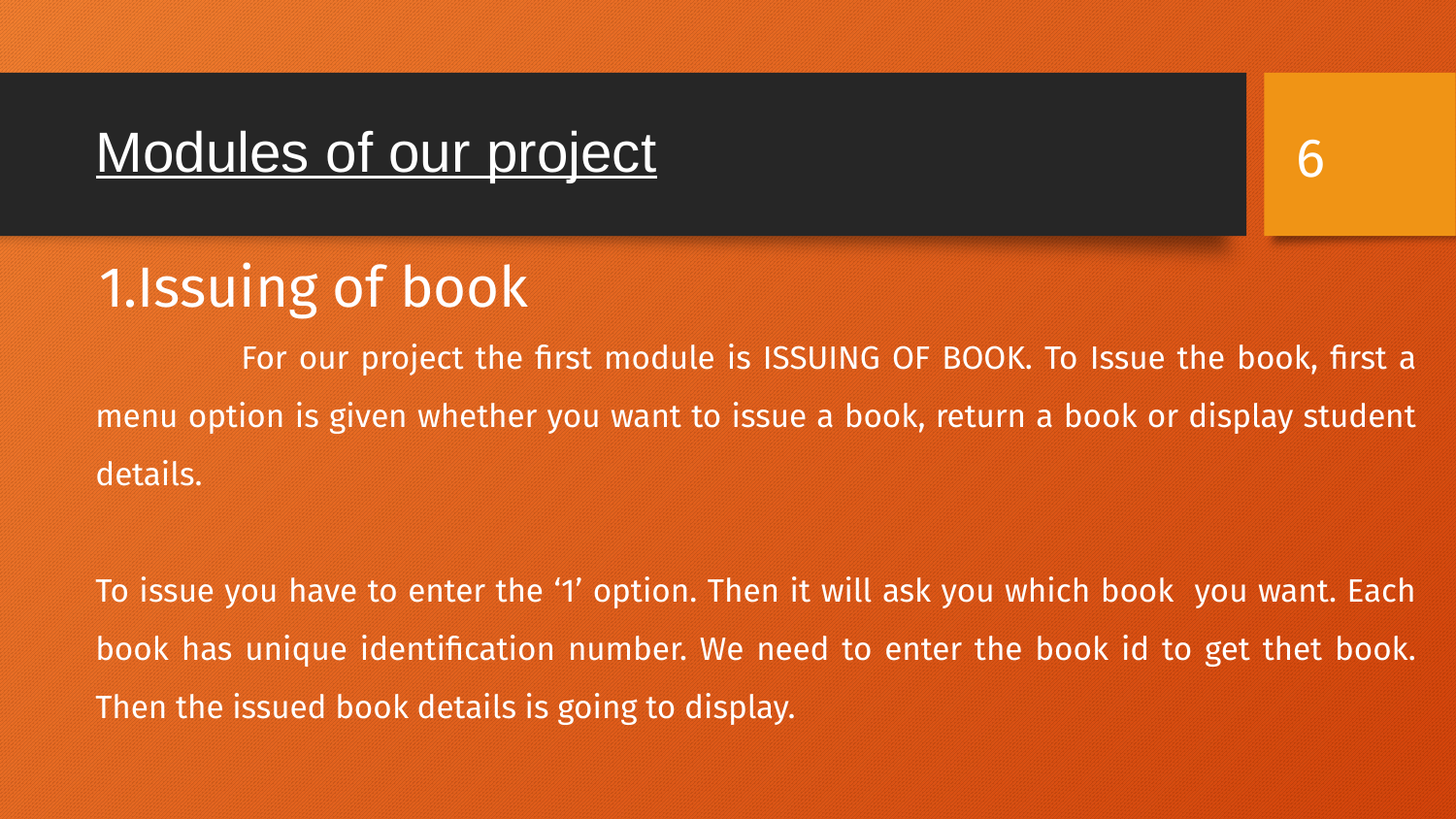

# Modules of our project
6
1.Issuing of book
	For our project the first module is ISSUING OF BOOK. To Issue the book, first a menu option is given whether you want to issue a book, return a book or display student details.

To issue you have to enter the ‘1’ option. Then it will ask you which book  you want. Each book has unique identification number. We need to enter the book id to get thet book. Then the issued book details is going to display.